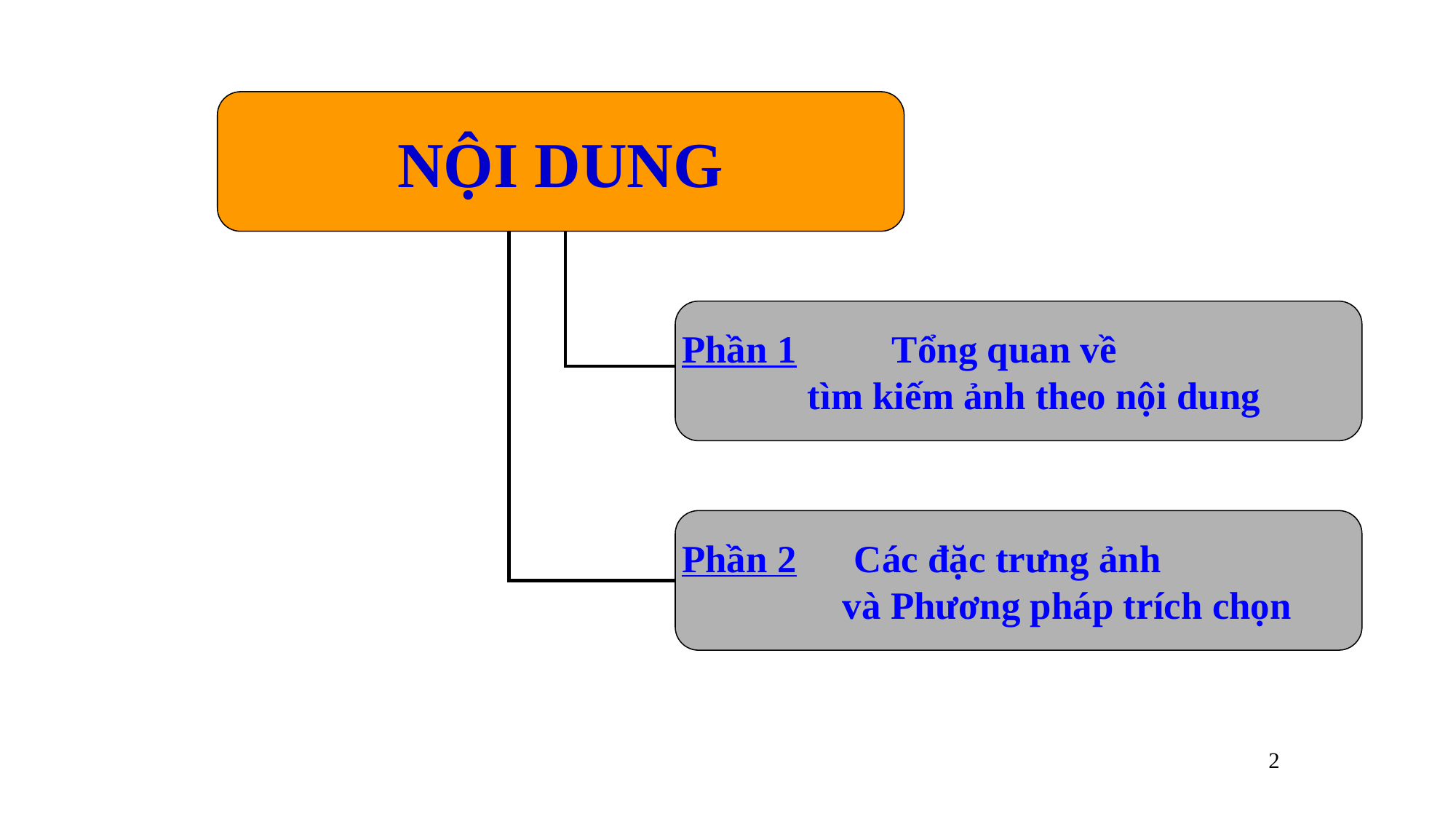

NỘI DUNG
Phần 1          Tổng quan về
             tìm kiếm ảnh theo nội dung
Phần 2      Các đặc trưng ảnh
		và Phương pháp trích chọn
2